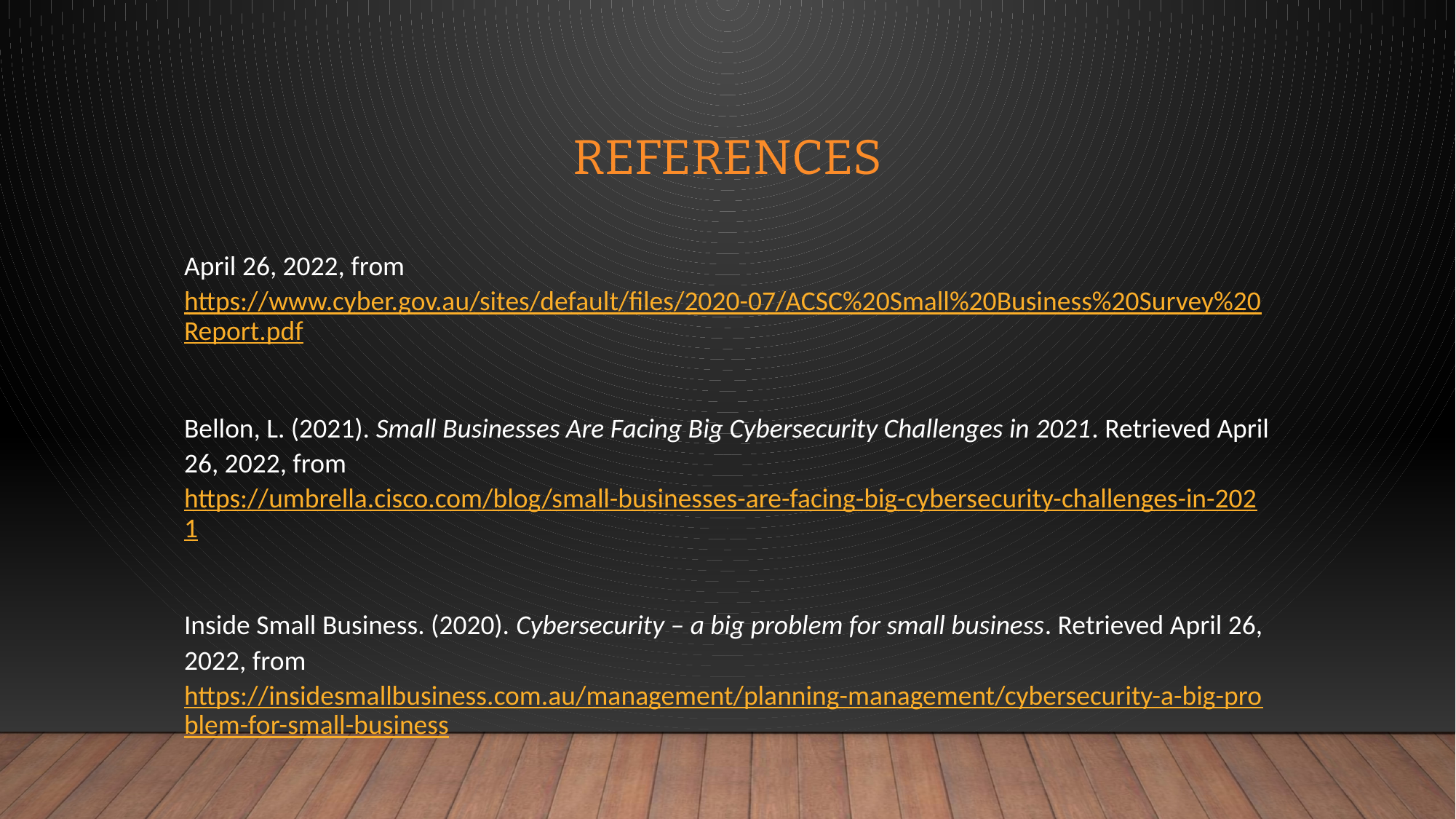

# References
April 26, 2022, from https://www.cyber.gov.au/sites/default/files/2020-07/ACSC%20Small%20Business%20Survey%20Report.pdf
Bellon, L. (2021). Small Businesses Are Facing Big Cybersecurity Challenges in 2021. Retrieved April 26, 2022, from https://umbrella.cisco.com/blog/small-businesses-are-facing-big-cybersecurity-challenges-in-2021
Inside Small Business. (2020). Cybersecurity – a big problem for small business. Retrieved April 26, 2022, from https://insidesmallbusiness.com.au/management/planning-management/cybersecurity-a-big-problem-for-small-business